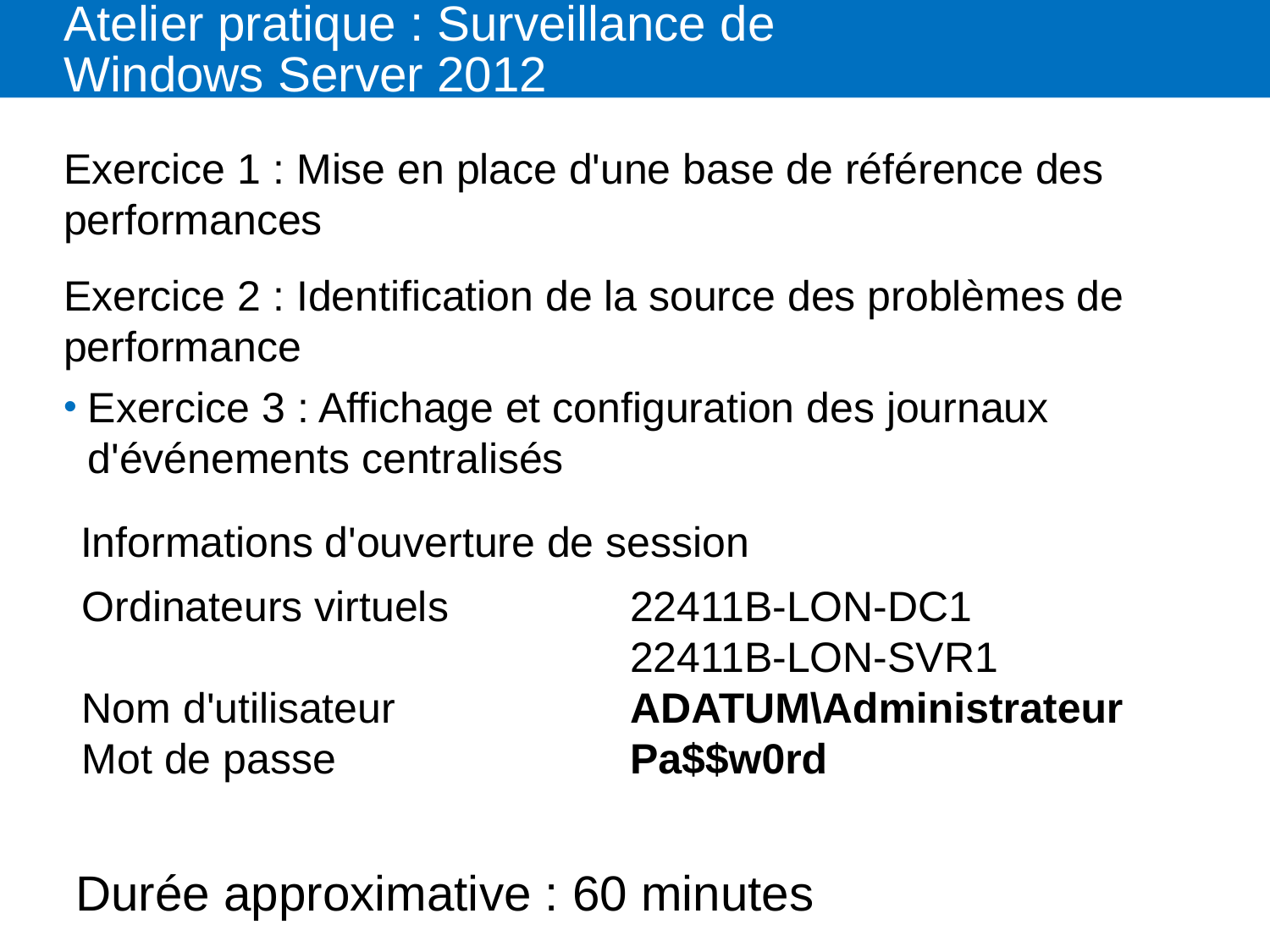

# Atelier pratique : Surveillance de Windows Server 2012
Exercice 1 : Mise en place d'une base de référence des performances
Exercice 2 : Identification de la source des problèmes de performance
Exercice 3 : Affichage et configuration des journaux d'événements centralisés
Informations d'ouverture de session
Ordinateurs virtuels	22411B-LON-DC1
	22411B-LON-SVR1
Nom d'utilisateur	ADATUM\Administrateur
Mot de passe	Pa$$w0rd
Durée approximative : 60 minutes